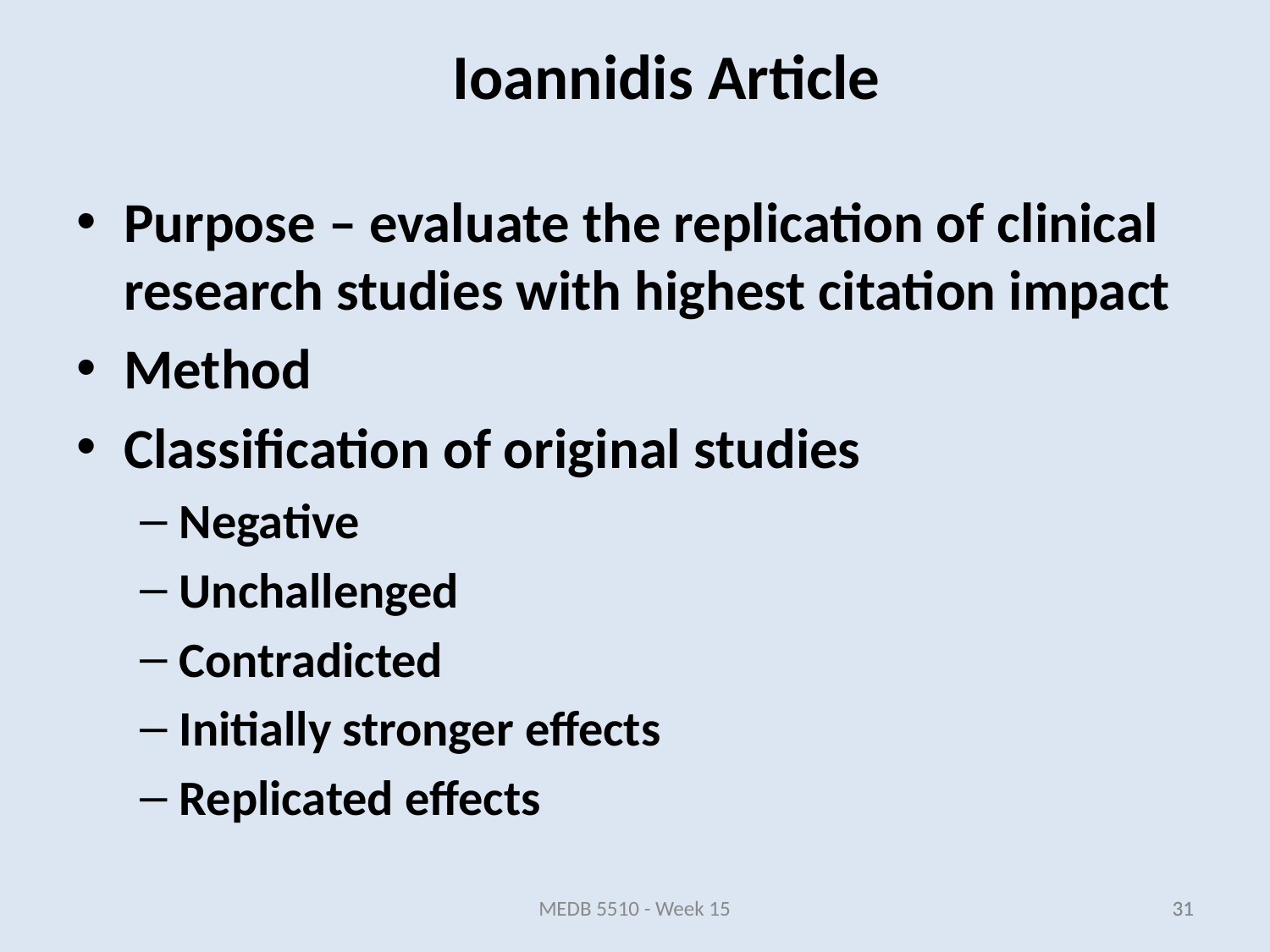

Ioannidis Article
Purpose – evaluate the replication of clinical research studies with highest citation impact
Method
Classification of original studies
Negative
Unchallenged
Contradicted
Initially stronger effects
Replicated effects

MEDB 5510 - Week 15
31
31